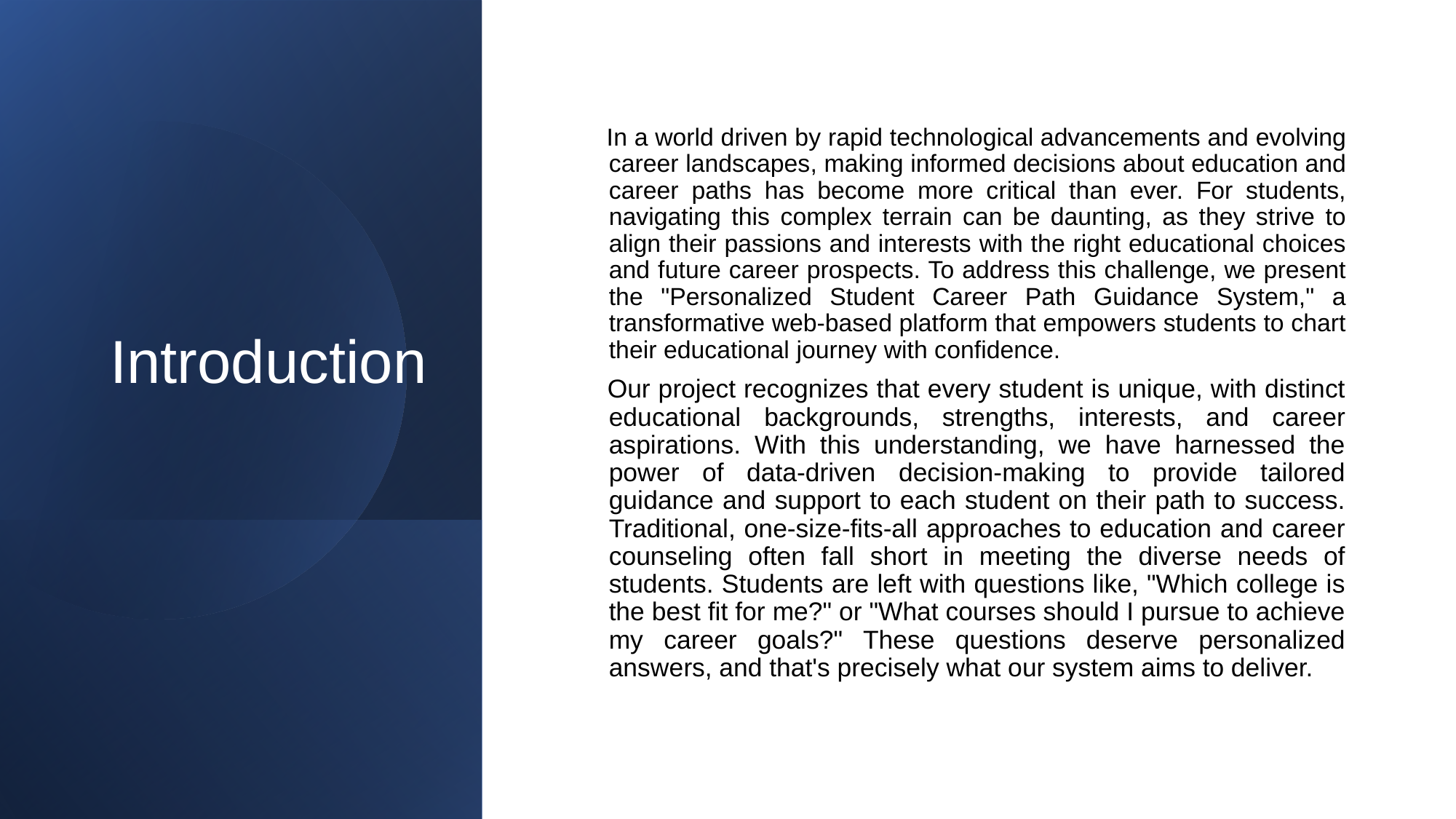

# Introduction

   In a world driven by rapid technological advancements and evolving career landscapes, making informed decisions about education and career paths has become more critical than ever. For students, navigating this complex terrain can be daunting, as they strive to align their passions and interests with the right educational choices and future career prospects. To address this challenge, we present the "Personalized Student Career Path Guidance System," a transformative web-based platform that empowers students to chart their educational journey with confidence.
   Our project recognizes that every student is unique, with distinct educational backgrounds, strengths, interests, and career aspirations. With this understanding, we have harnessed the power of data-driven decision-making to provide tailored guidance and support to each student on their path to success. Traditional, one-size-fits-all approaches to education and career counseling often fall short in meeting the diverse needs of students. Students are left with questions like, "Which college is the best fit for me?" or "What courses should I pursue to achieve my career goals?" These questions deserve personalized answers, and that's precisely what our system aims to deliver.